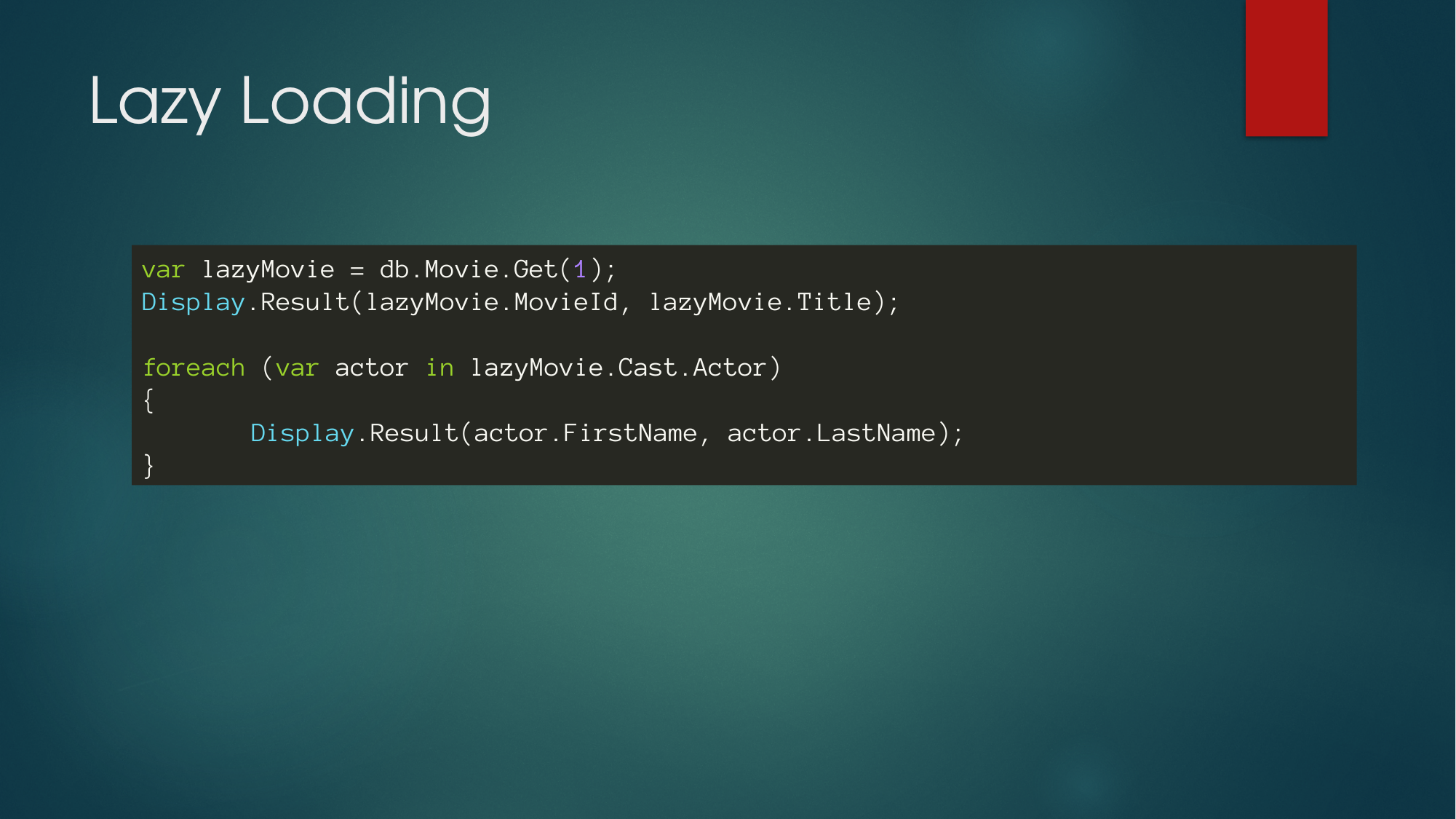

# Lazy Loading
var lazyMovie = db.Movie.Get(1);
Display.Result(lazyMovie.MovieId, lazyMovie.Title);

foreach (var actor in lazyMovie.Cast.Actor)
{
	Display.Result(actor.FirstName, actor.LastName);
}